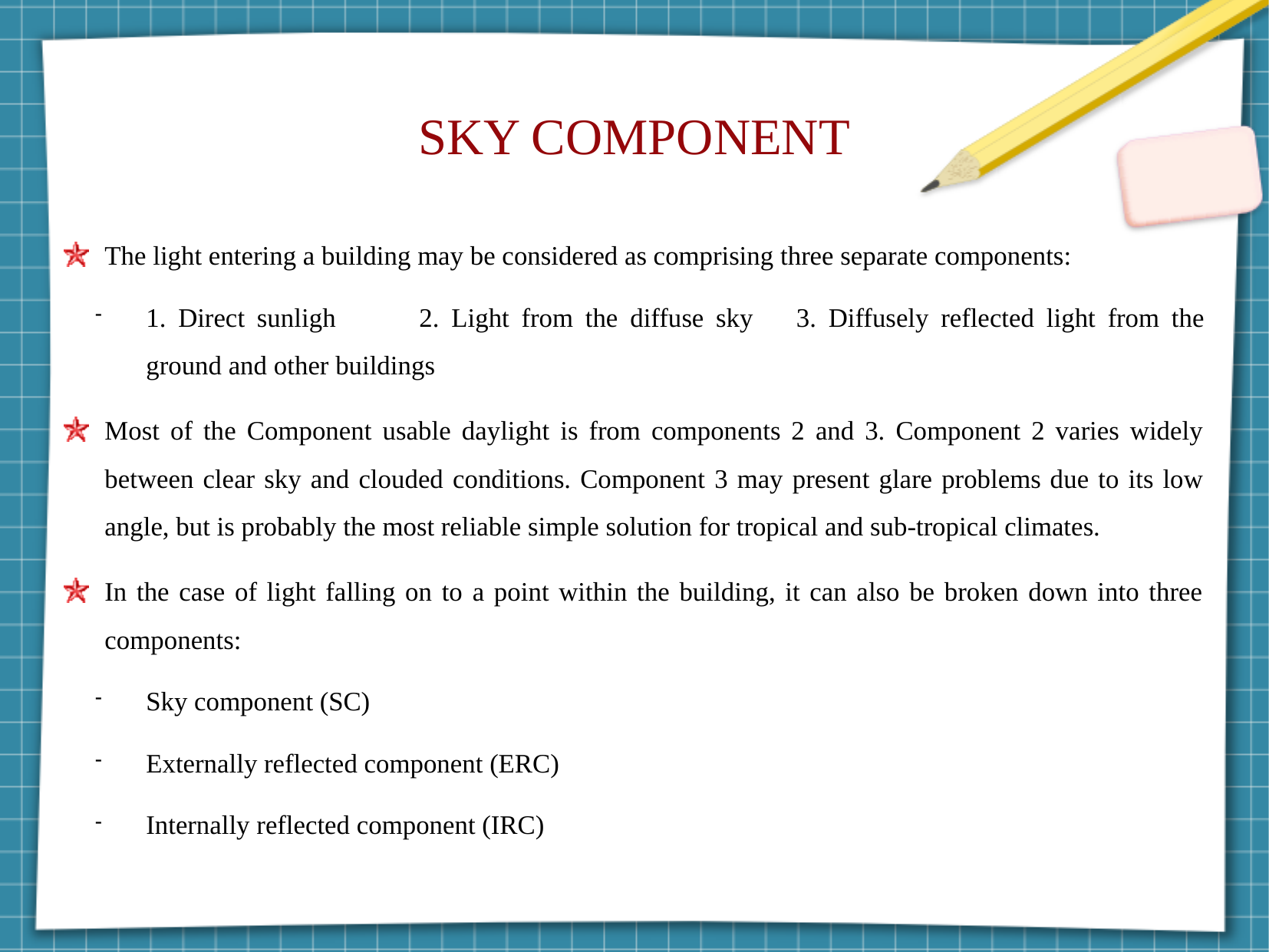

SKY COMPONENT
The light entering a building may be considered as comprising three separate components:
1. Direct sunligh			2. Light from the diffuse sky			3. Diffusely reflected light from the ground and other buildings
Most of the Component usable daylight is from components 2 and 3. Component 2 varies widely between clear sky and clouded conditions. Component 3 may present glare problems due to its low angle, but is probably the most reliable simple solution for tropical and sub-tropical climates.
In the case of light falling on to a point within the building, it can also be broken down into three components:
Sky component (SC)
Externally reflected component (ERC)
Internally reflected component (IRC)